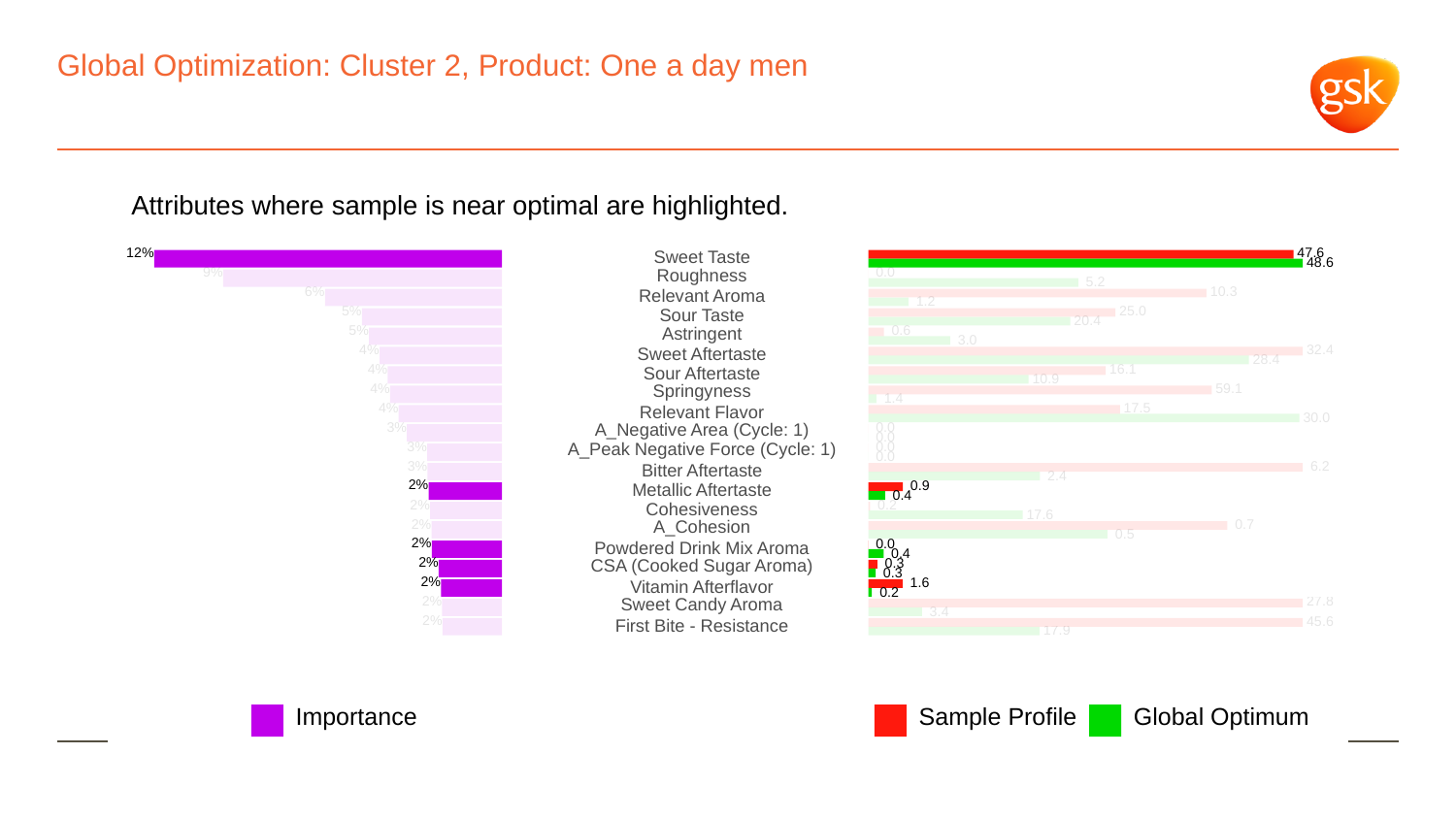

# Global Optimization: Cluster 2, Product: One a day men

Attributes where sample is near optimal are highlighted.

12%
 47.6

Sweet Taste
 48.6

9%
Roughness
  0.0

  5.2

6%
 10.3

Relevant Aroma
  1.2

5%
 25.0

Sour Taste
 20.4

5%
Astringent
  0.6

  3.0

4%
 32.4

Sweet Aftertaste
 28.4

4%
 16.1

Sour Aftertaste
 10.9

4%
Springyness
 59.1

  1.4

4%
 17.5

Relevant Flavor
 30.0

3%
A_Negative Area (Cycle: 1)
  0.0

  0.0

3%
A_Peak Negative Force (Cycle: 1)
  0.0

  0.0

3%
  6.2

Bitter Aftertaste
  2.4

2%
  0.9

Metallic Aftertaste
  0.4

2%
  0.2

Cohesiveness
 17.6

2%
A_Cohesion
  0.7

  0.5

2%
  0.0

Powdered Drink Mix Aroma
  0.4

2%
CSA (Cooked Sugar Aroma)
  0.3

  0.3

2%
  1.6

Vitamin Afterflavor
  0.2

2%
Sweet Candy Aroma
 27.8

  3.4

2%
 45.6

First Bite - Resistance
 17.9

Global Optimum
Sample Profile
Importance